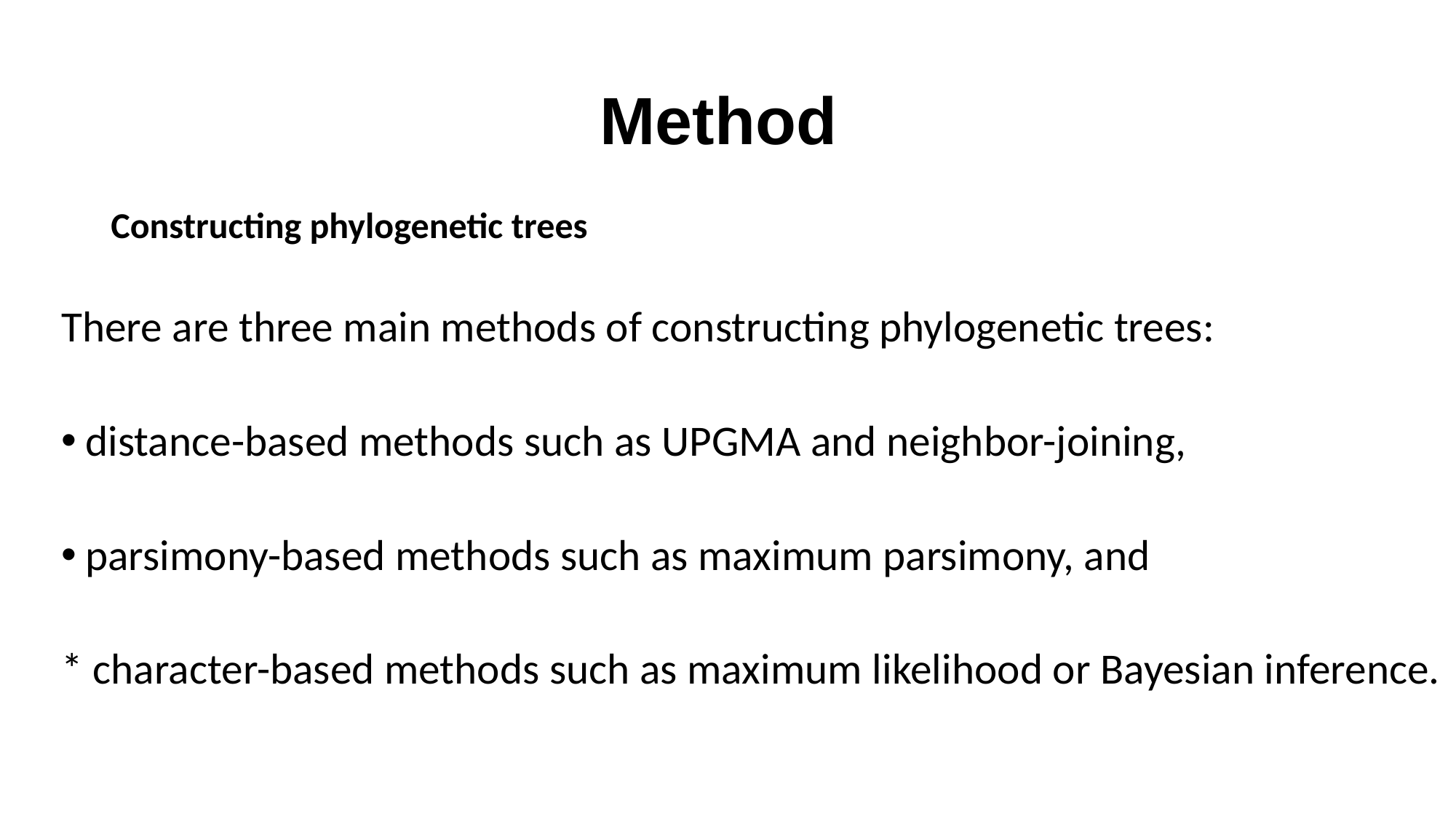

# Method
Constructing phylogenetic trees
There are three main methods of constructing phylogenetic trees:

distance-based methods such as UPGMA and neighbor-joining,

parsimony-based methods such as maximum parsimony, and

* character-based methods such as maximum likelihood or Bayesian inference.